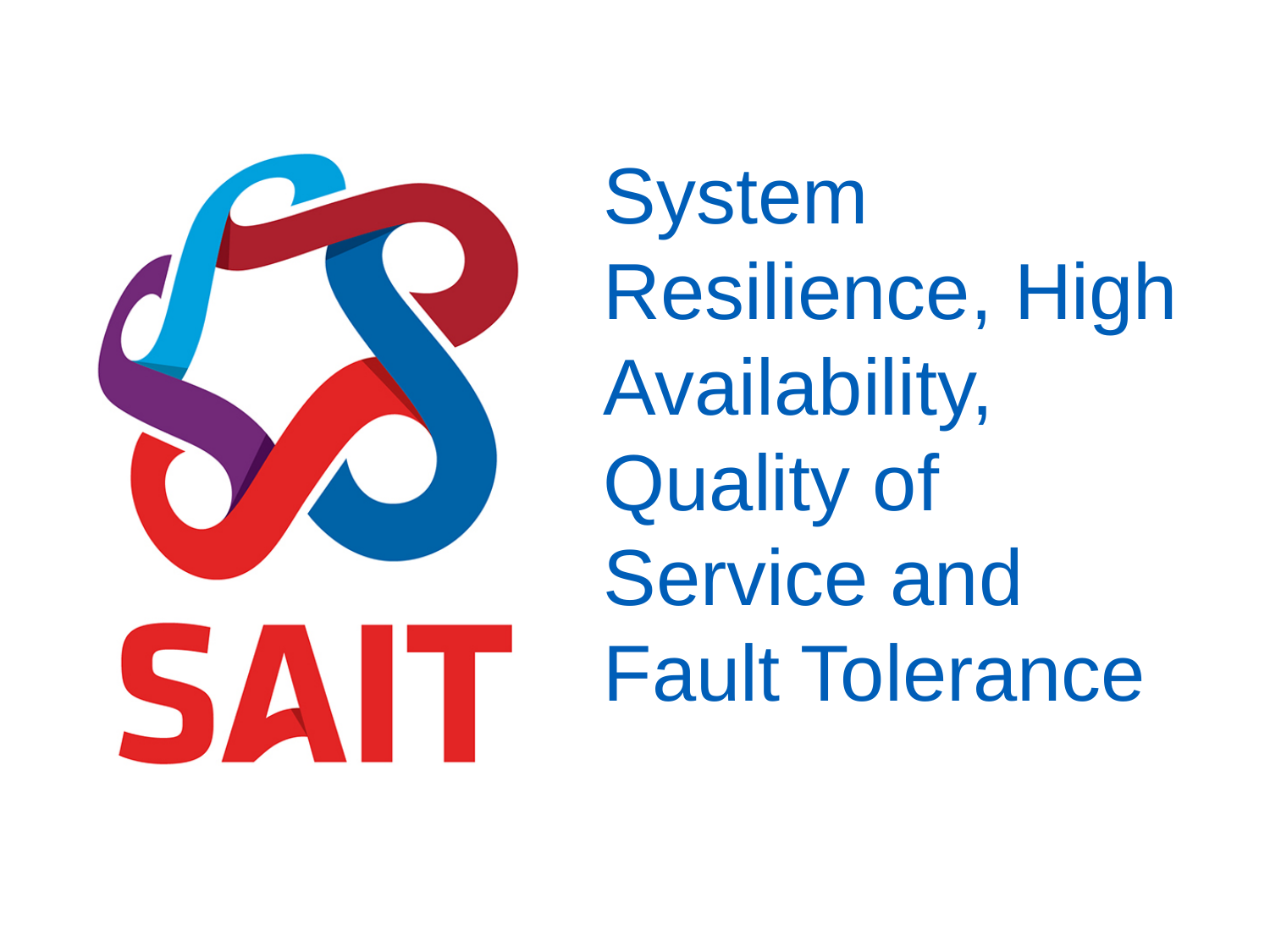

# System Resilience, High Availability, Quality of Service and Fault Tolerance